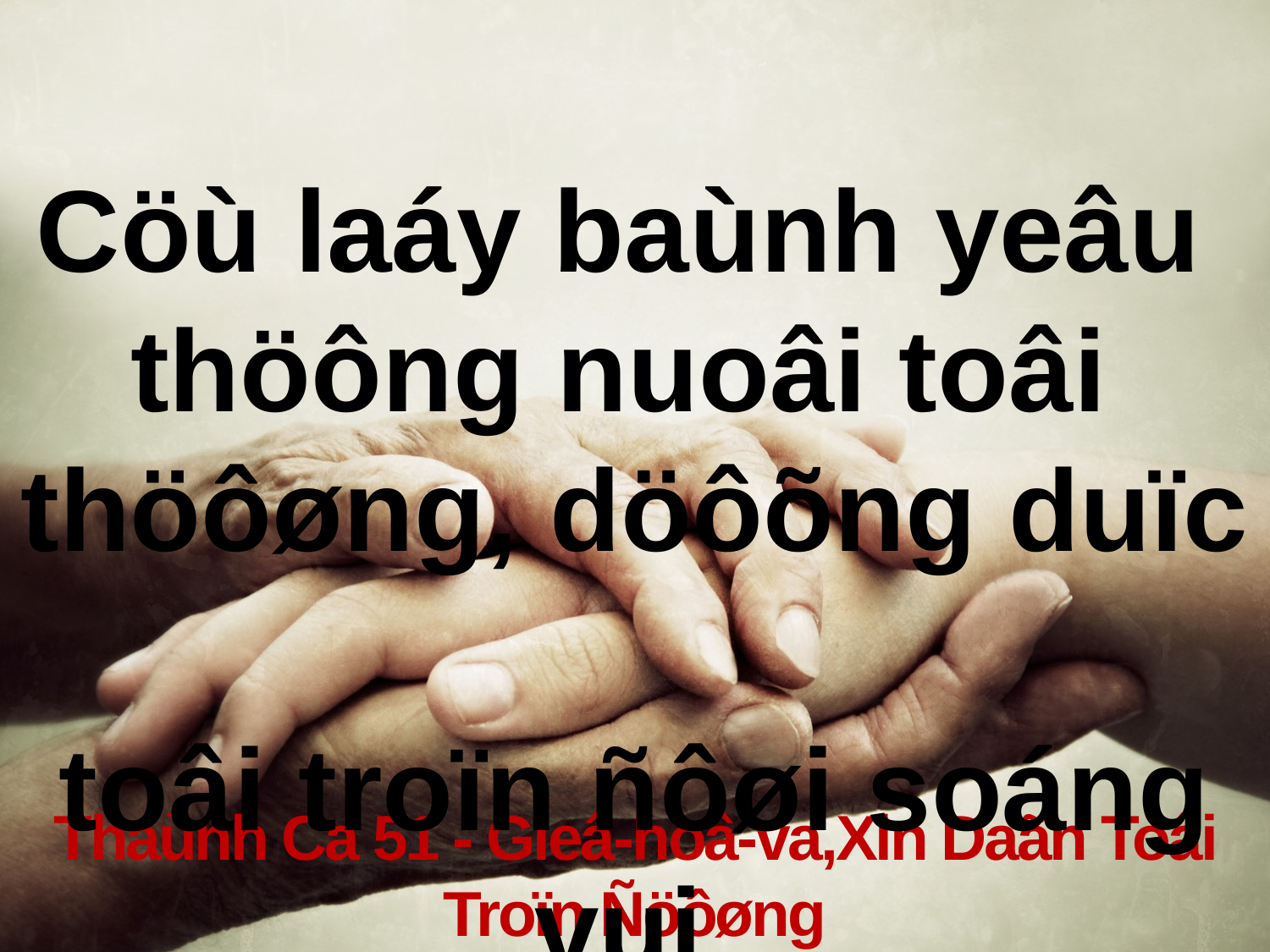

Cöù laáy baùnh yeâu
thöông nuoâi toâi
thöôøng, döôõng duïc
toâi troïn ñôøi soáng vui.
Thaùnh Ca 51 - Gieâ-hoâ-va,Xin Daãn Toâi Troïn Ñöôøng